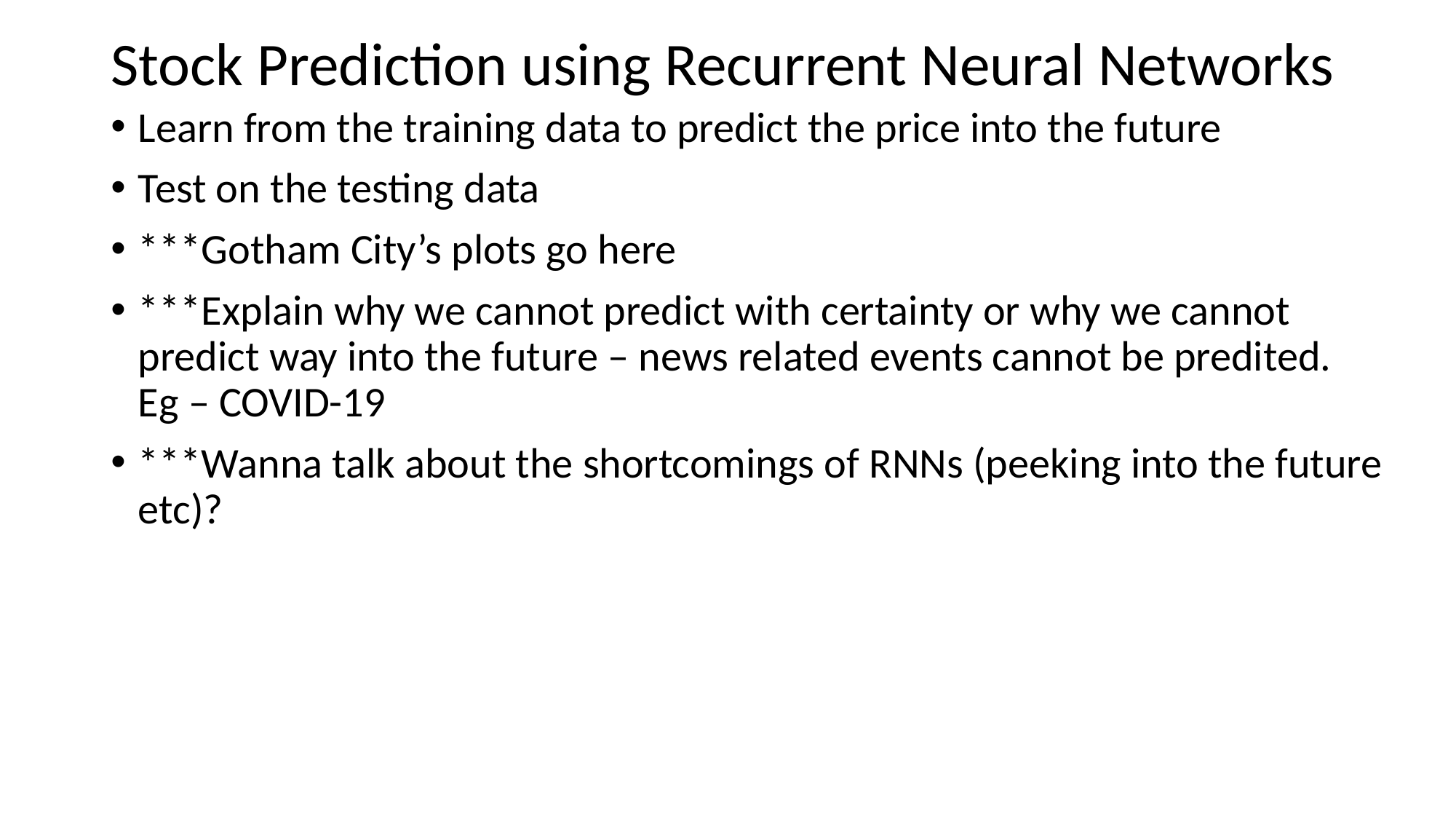

# Stock Prediction using Recurrent Neural Networks
Learn from the training data to predict the price into the future
Test on the testing data
***Gotham City’s plots go here
***Explain why we cannot predict with certainty or why we cannot predict way into the future – news related events cannot be predited.
Eg – COVID-19
***Wanna talk about the shortcomings of RNNs (peeking into the future etc)?